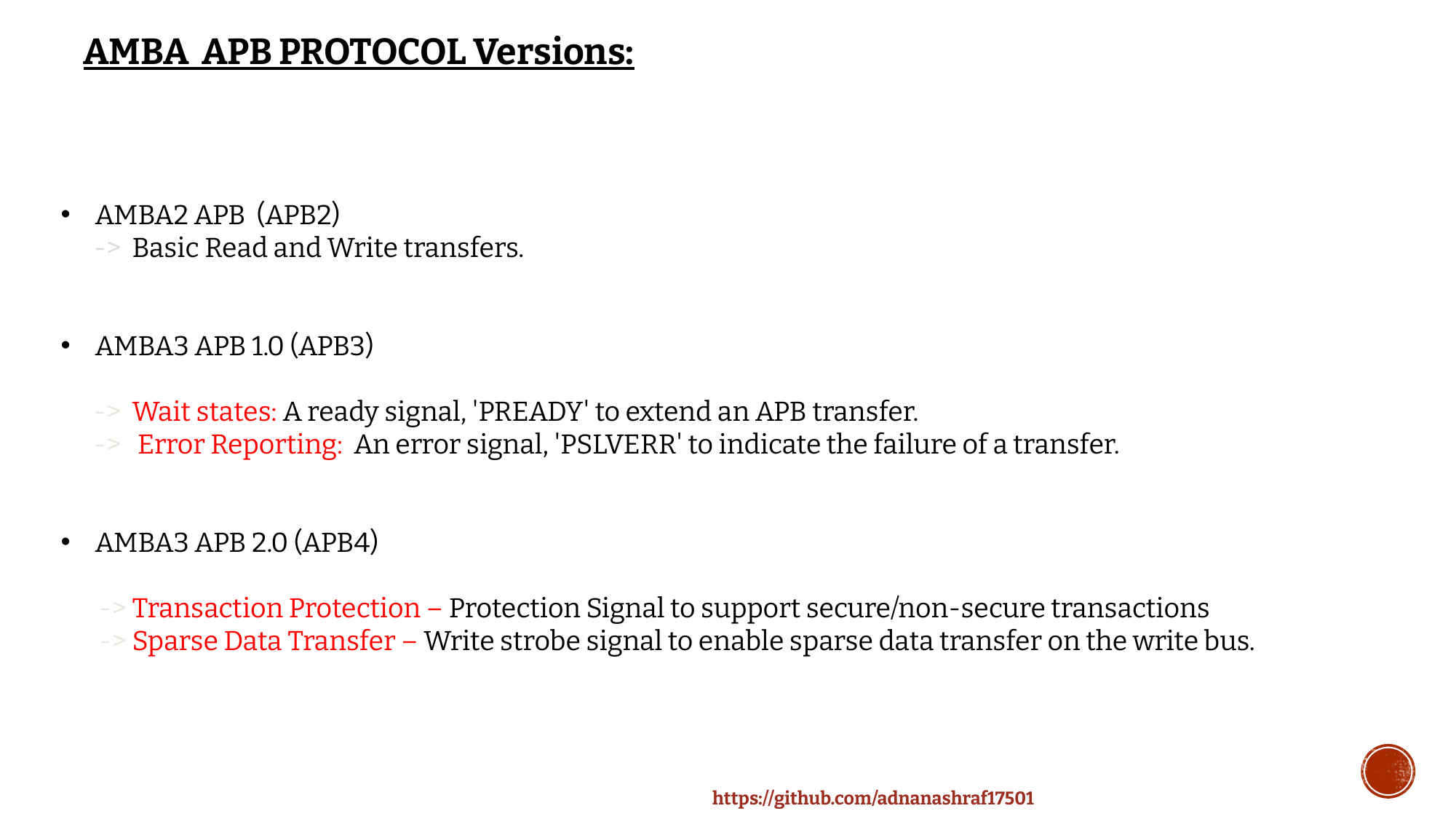

AMBA  APB PROTOCOL Versions:

AMBA2 APB  (APB2)
      ->  Basic Read and Write transfers.

AMBA3 APB 1.0 (APB3)

      ->  Wait states: A ready signal, 'PREADY' to extend an APB transfer.
      ->   Error Reporting:  An error signal, 'PSLVERR' to indicate the failure of a transfer.

AMBA3 APB 2.0 (APB4)

       -> Transaction Protection – Protection Signal to support secure/non-secure transactions
       -> Sparse Data Transfer – Write strobe signal to enable sparse data transfer on the write bus.

                                                                                                                                                                                                       https://github.com/adnanashraf17501